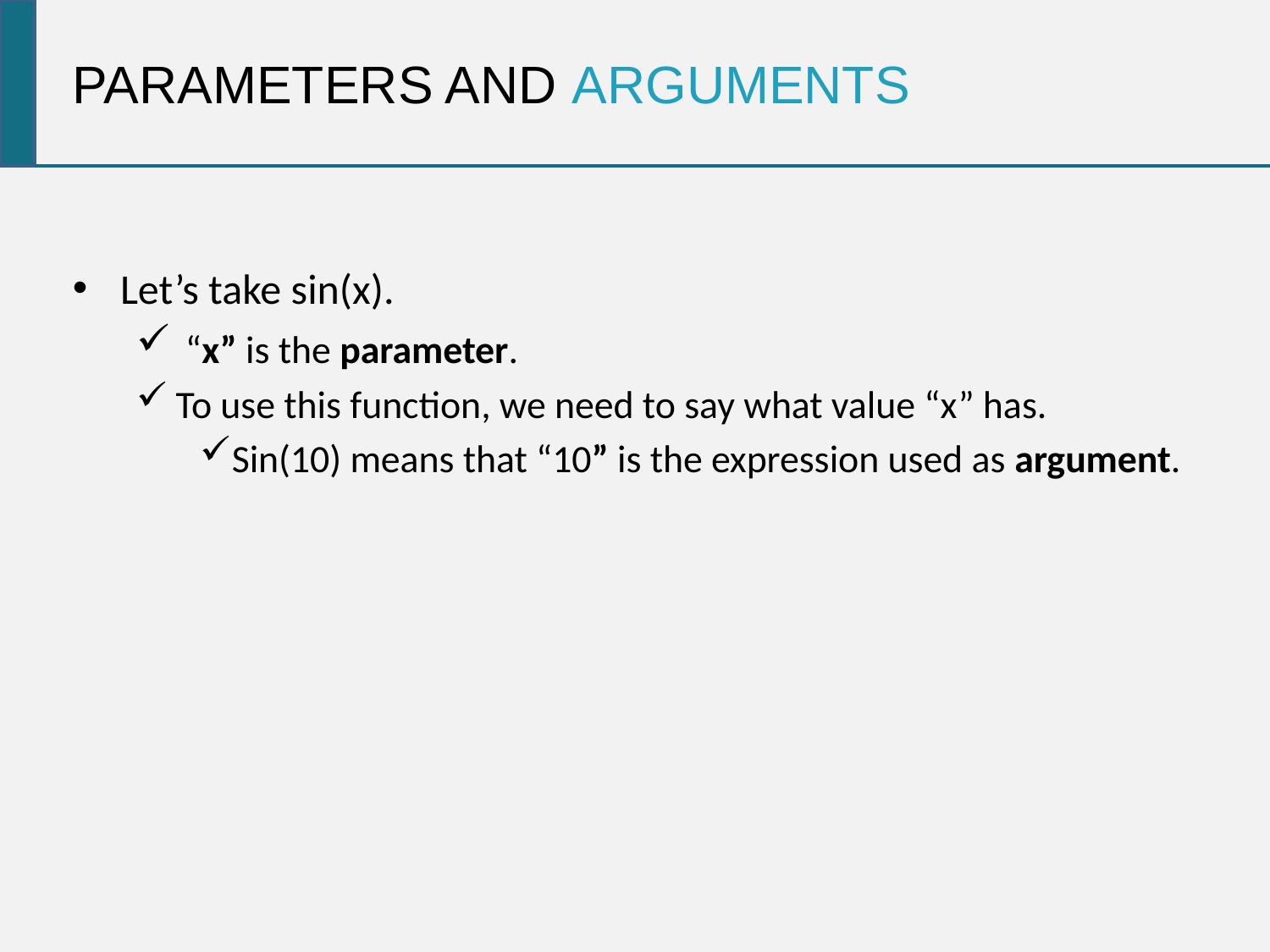

Parameters and arguments

Let’s take sin(x).
 “x” is the parameter.
To use this function, we need to say what value “x” has.
Sin(10) means that “10” is the expression used as argument.